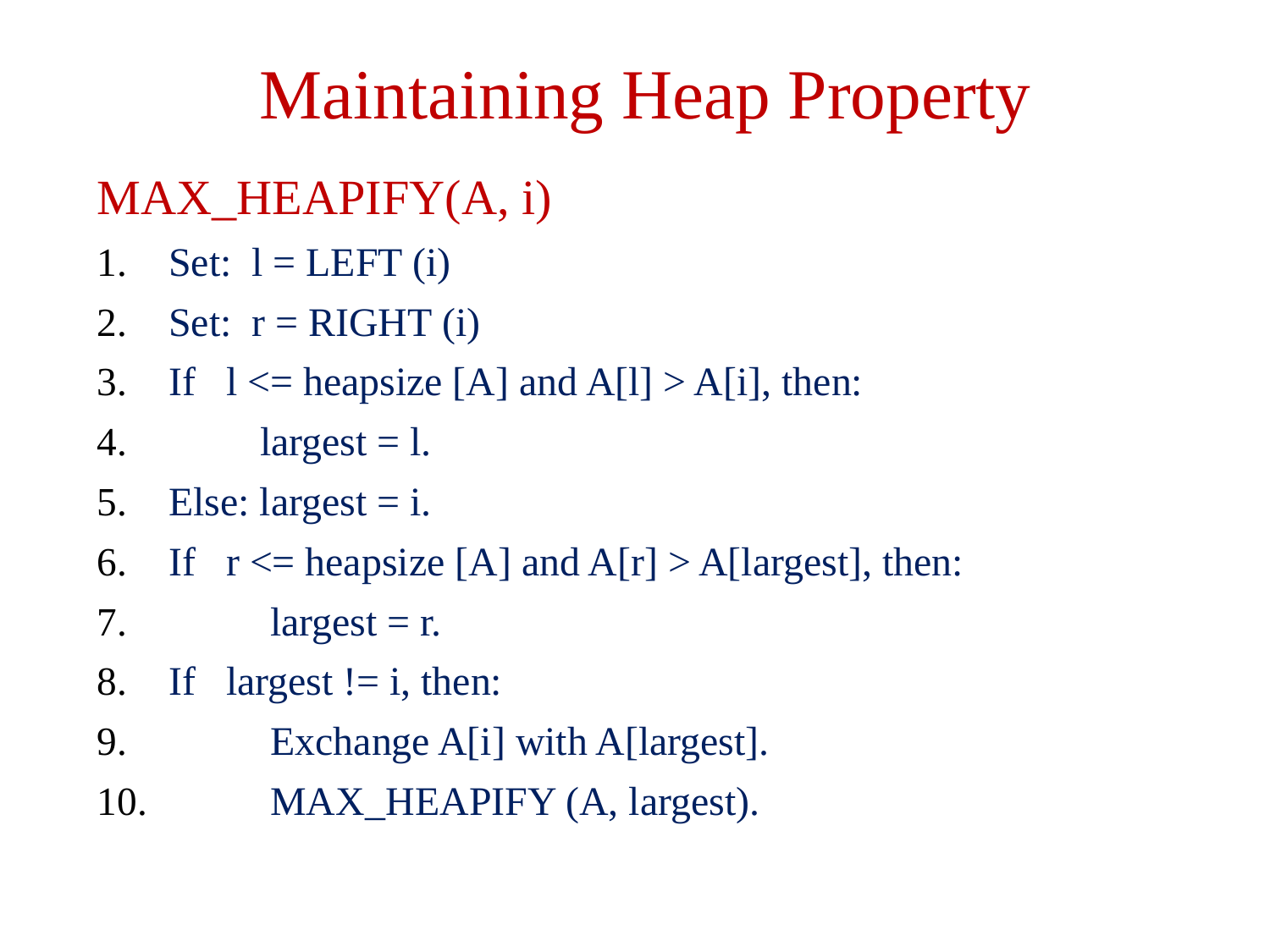

# Maintaining Heap Property
MAX_HEAPIFY(A, i)
Set:  l = LEFT (i)
Set:  r = RIGHT (i)
If   l <= heapsize [A] and A[l] > A[i], then:
         largest = l.
Else: largest = i.
If   r <= heapsize [A] and A[r] > A[largest], then:
          largest = r.
If   largest != i, then:
          Exchange A[i] with A[largest].
          MAX_HEAPIFY (A, largest).